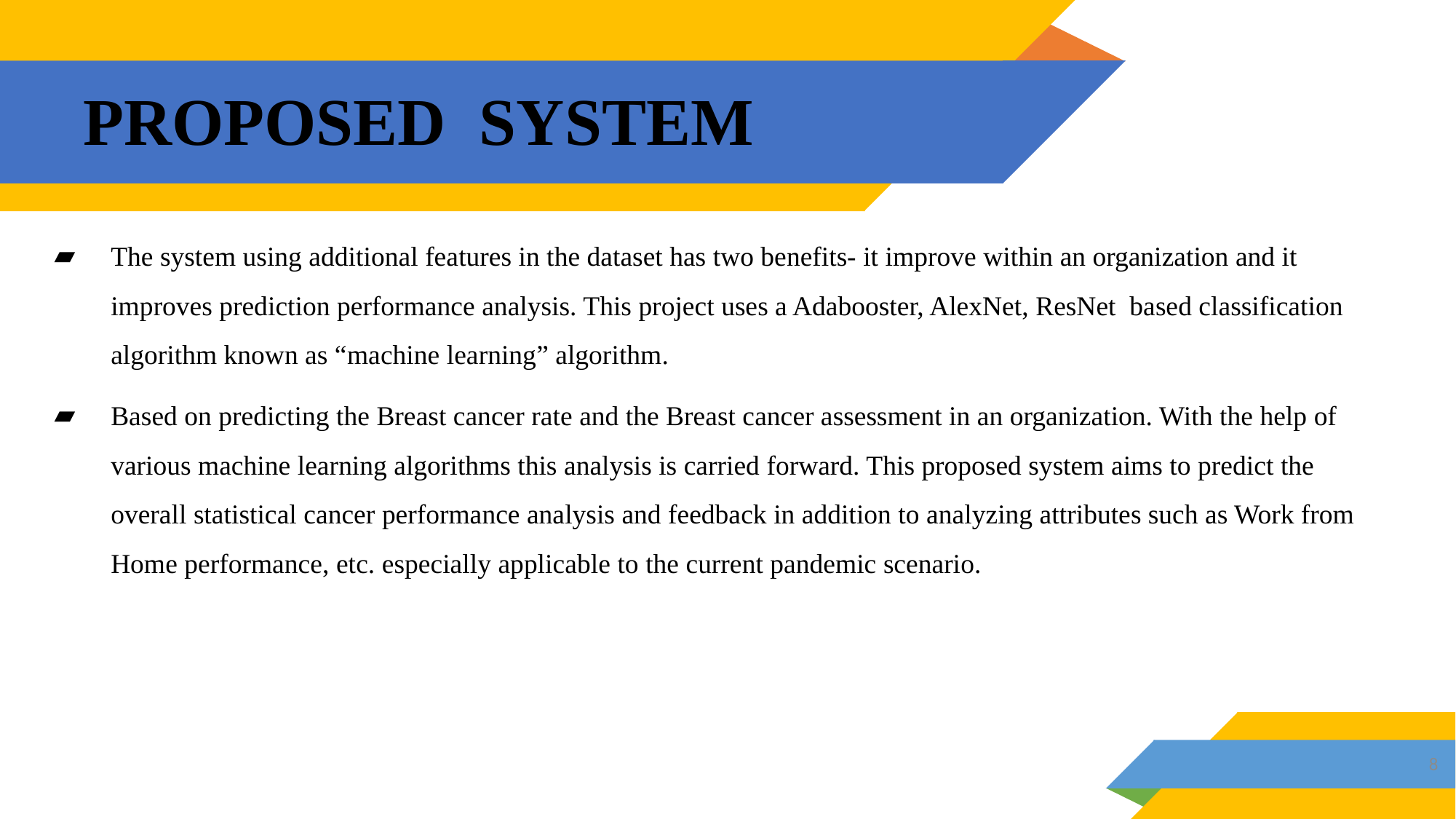

# PROPOSED  SYSTEM
The system using additional features in the dataset has two benefits- it improve within an organization and it improves prediction performance analysis. This project uses a Adabooster, AlexNet, ResNet  based classification algorithm known as “machine learning” algorithm.
Based on predicting the Breast cancer rate and the Breast cancer assessment in an organization. With the help of various machine learning algorithms this analysis is carried forward. This proposed system aims to predict the overall statistical cancer performance analysis and feedback in addition to analyzing attributes such as Work from Home performance, etc. especially applicable to the current pandemic scenario.

8